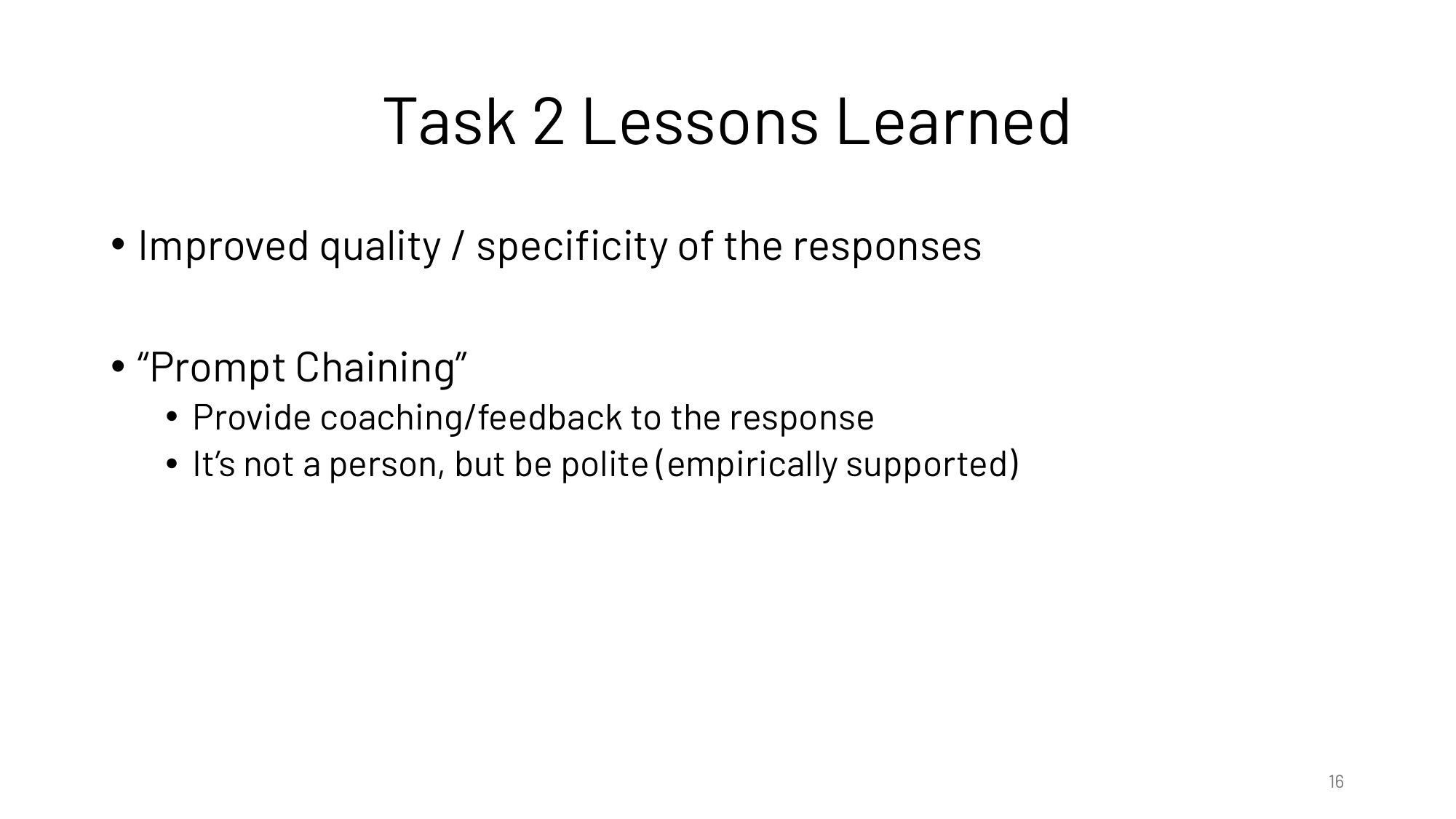

# Task 2 Lessons Learned
Improved quality / specificity of the responses

“Prompt Chaining”
Provide coaching/feedback to the response
It’s not a person, but be polite (empirically supported)

16